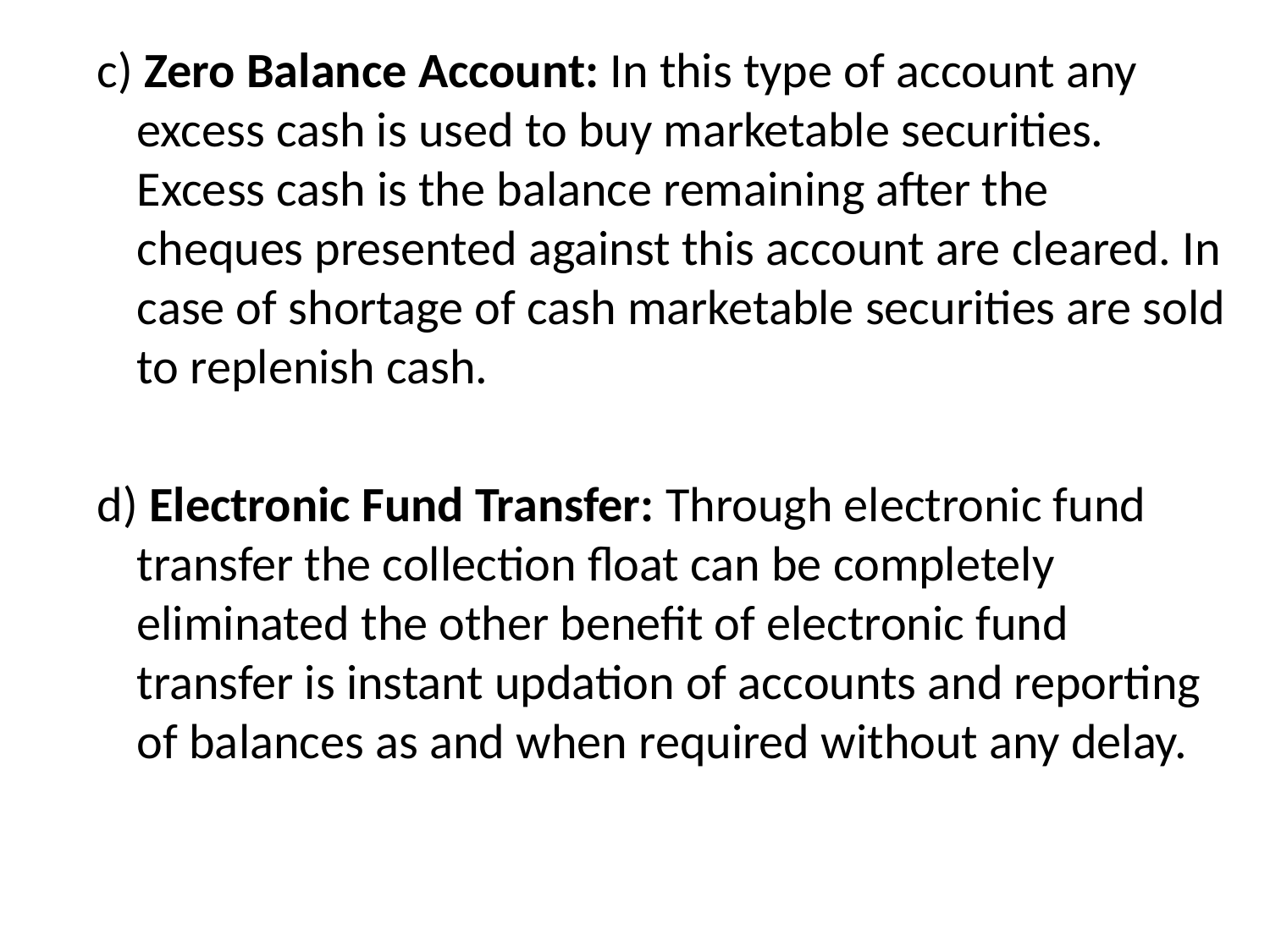

c) Zero Balance Account: In this type of account any excess cash is used to buy marketable securities. Excess cash is the balance remaining after the cheques presented against this account are cleared. In case of shortage of cash marketable securities are sold to replenish cash.

d) Electronic Fund Transfer: Through electronic fund transfer the collection float can be completely eliminated the other benefit of electronic fund transfer is instant updation of accounts and reporting of balances as and when required without any delay.